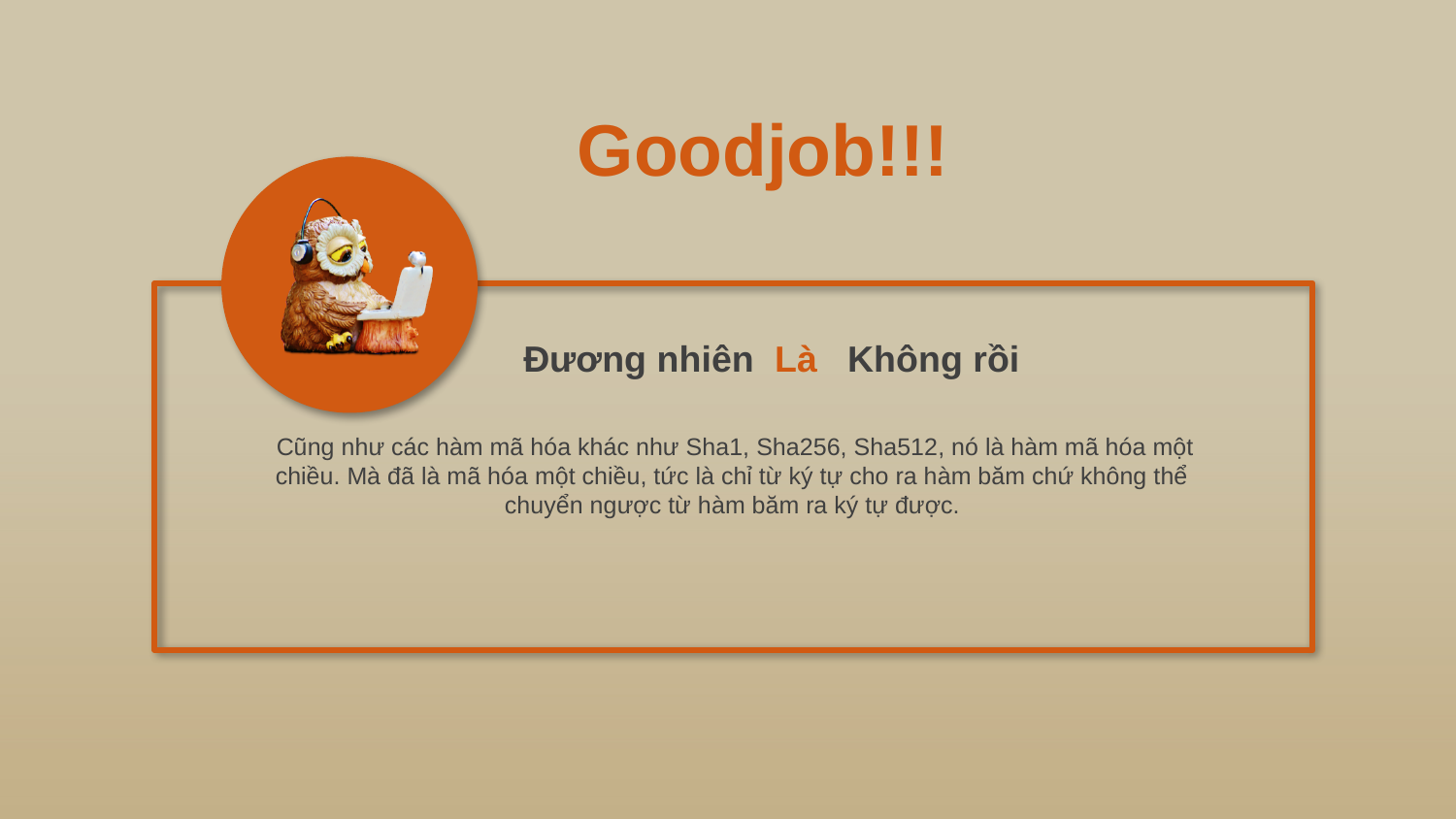

Goodjob!!!
Đương nhiên  Là   Không rồi
 Cũng như các hàm mã hóa khác như Sha1, Sha256, Sha512, nó là hàm mã hóa một chiều. Mà đã là mã hóa một chiều, tức là chỉ từ ký tự cho ra hàm băm chứ không thể chuyển ngược từ hàm băm ra ký tự được.